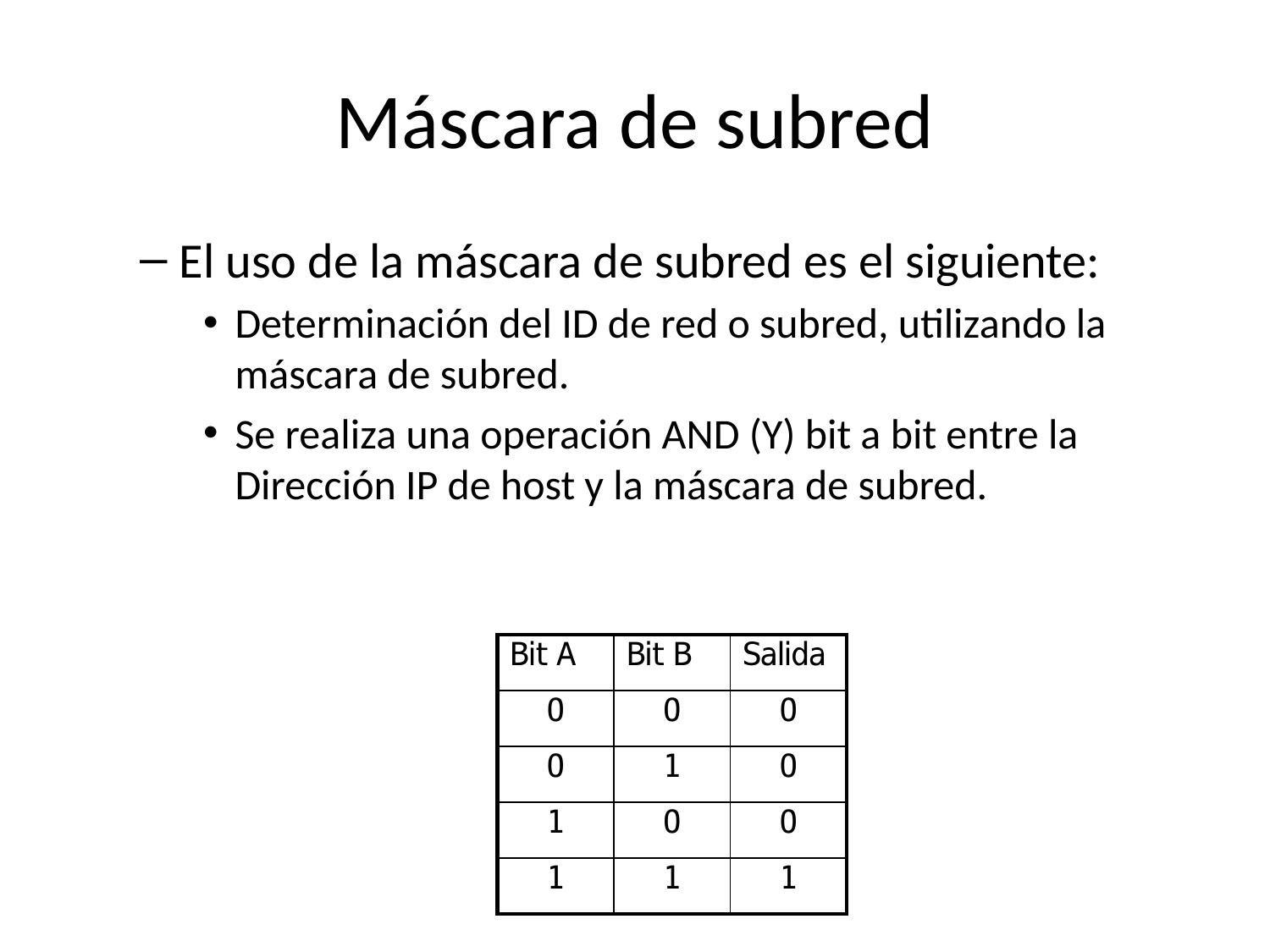

# Máscara de subred
El uso de la máscara de subred es el siguiente:
Determinación del ID de red o subred, utilizando la máscara de subred.
Se realiza una operación AND (Y) bit a bit entre la Dirección IP de host y la máscara de subred.
| Bit A | Bit B | Salida |
| --- | --- | --- |
| 0 | 0 | 0 |
| 0 | 1 | 0 |
| 1 | 0 | 0 |
| 1 | 1 | 1 |